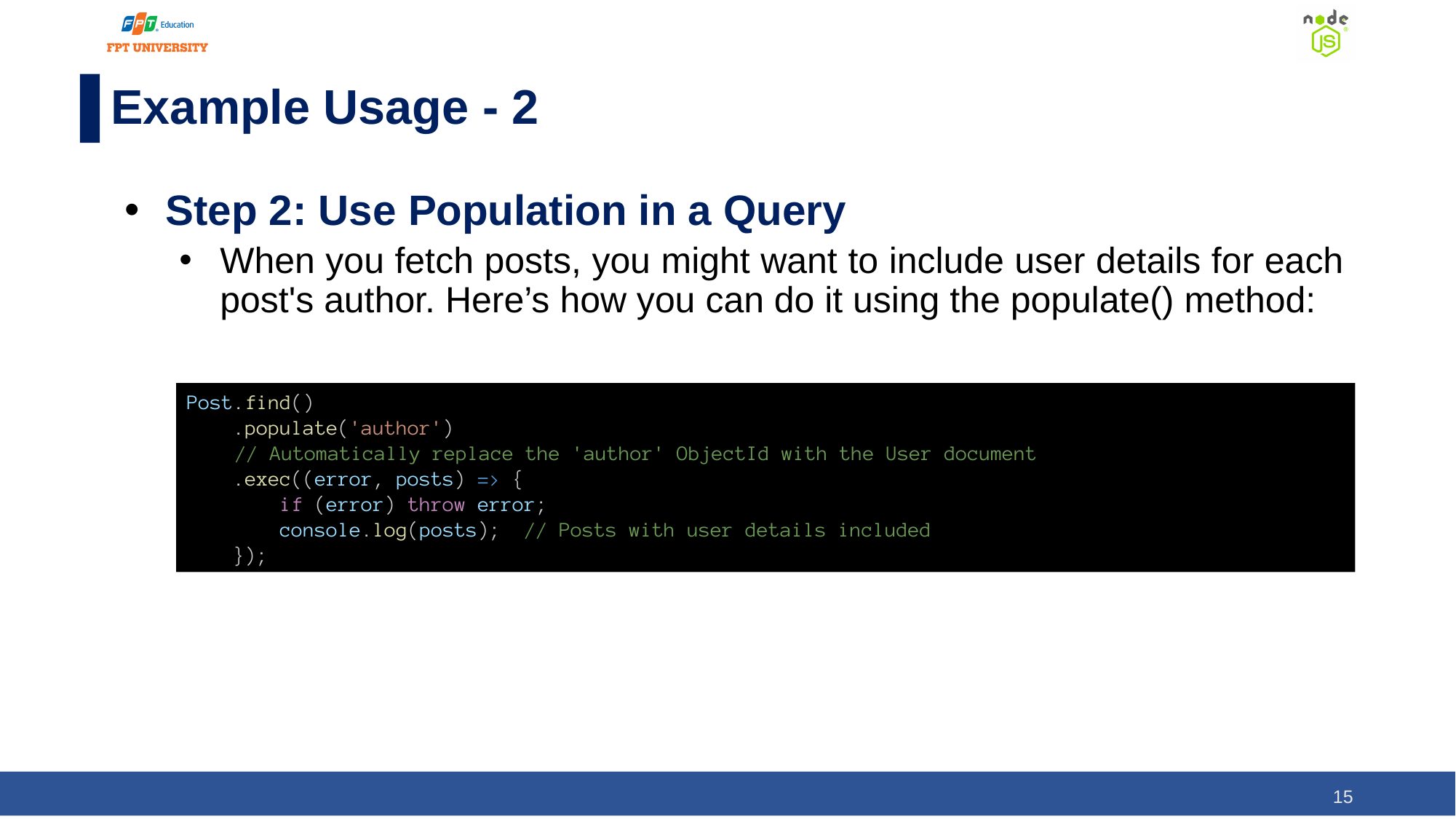

# Example Usage - 2
Step 2: Use Population in a Query
When you fetch posts, you might want to include user details for each post's author. Here’s how you can do it using the populate() method:
Post.find()
    .populate('author')
// Automatically replace the 'author' ObjectId with the User document
    .exec((error, posts) => {
        if (error) throw error;
        console.log(posts);  // Posts with user details included
    });
15